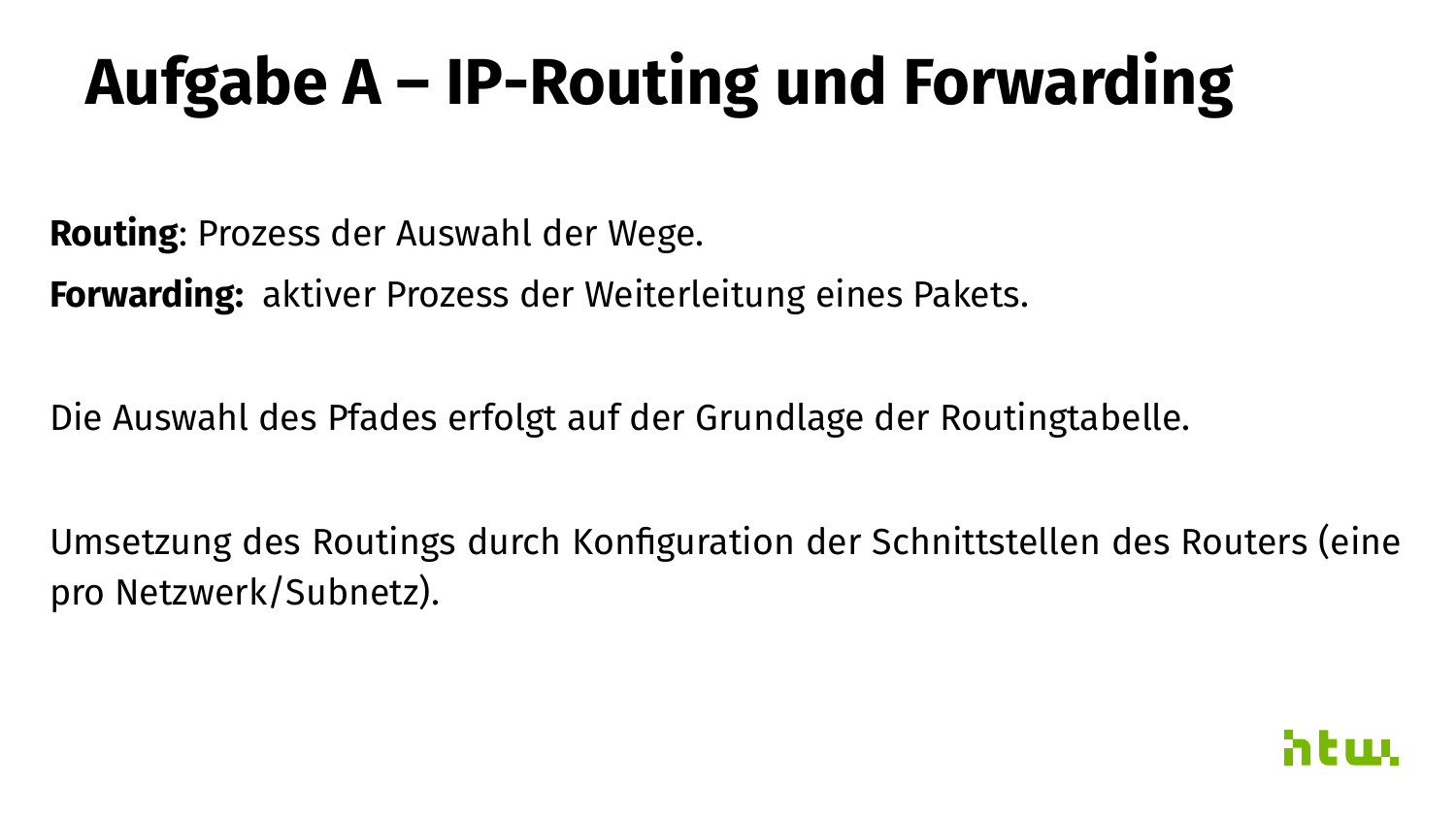

# Aufgabe A – IP-Routing und Forwarding

Routing: Prozess der Auswahl der Wege.
Forwarding:  aktiver Prozess der Weiterleitung eines Pakets.

Die Auswahl des Pfades erfolgt auf der Grundlage der Routingtabelle.

Umsetzung des Routings durch Konfiguration der Schnittstellen des Routers (eine pro Netzwerk/Subnetz).